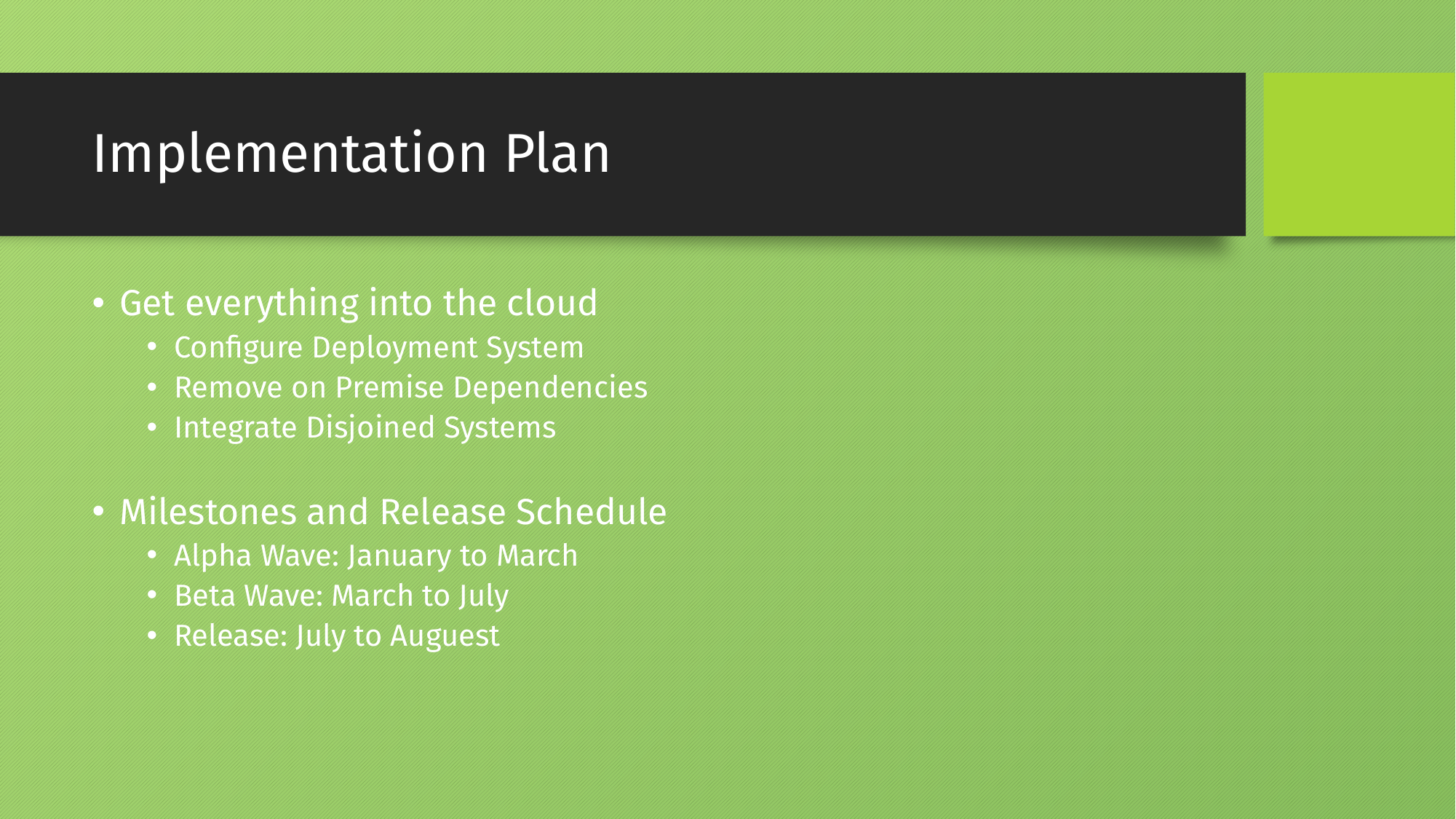

# Implementation Plan
Get everything into the cloud
Configure Deployment System
Remove on Premise Dependencies
Integrate Disjoined Systems
Milestones and Release Schedule
Alpha Wave: January to March
Beta Wave: March to July
Release: July to Auguest